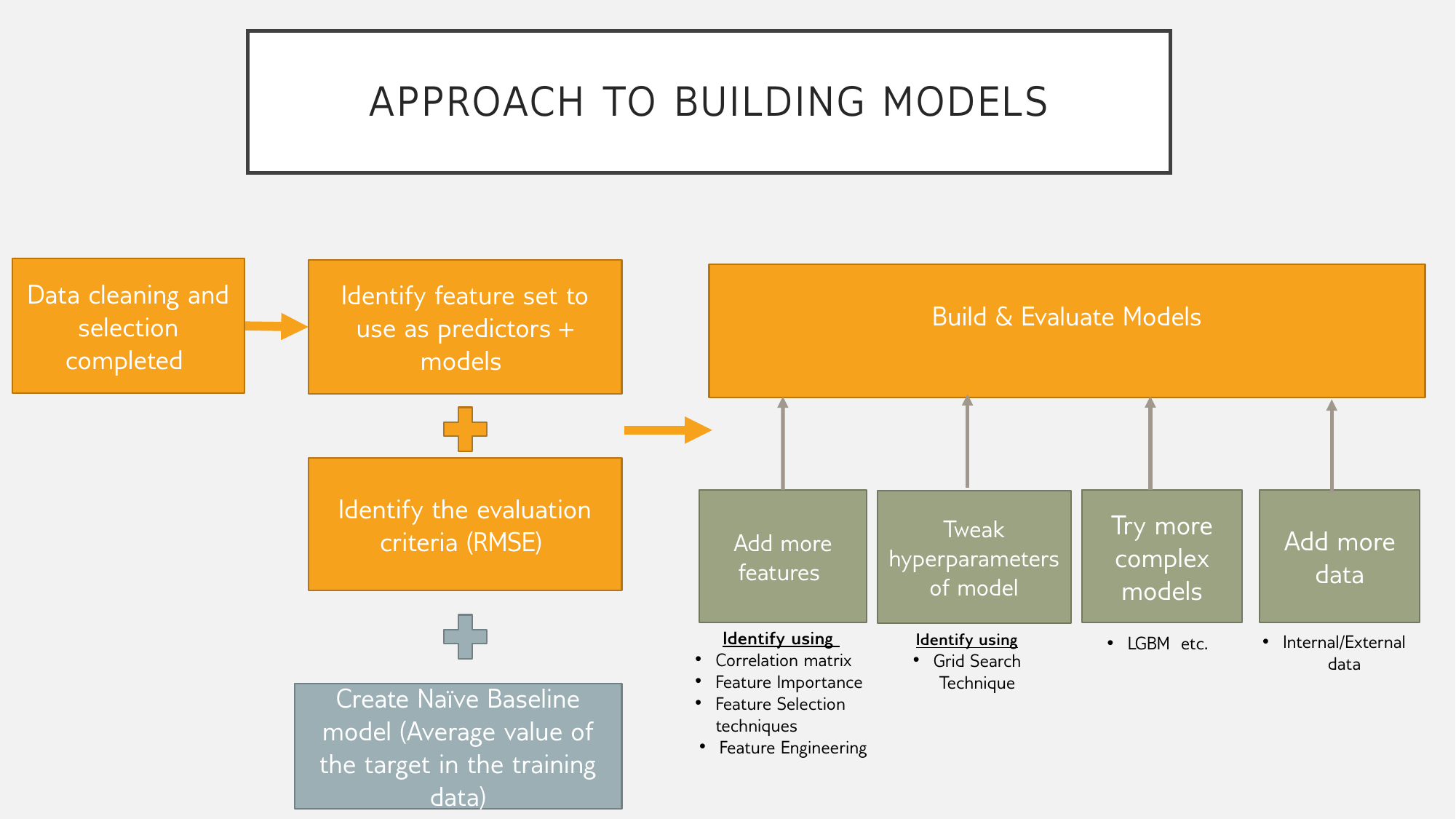

# Approach to Building Models
Data cleaning and selection completed
Identify feature set to use as predictors + models
Build & Evaluate Models

Identify the evaluation criteria (RMSE)
Add more features
Try more complex models
Add more data
Tweak hyperparameters of model

Identify using
Correlation matrix
Feature Importance
Feature Selection techniques
Feature Engineering
Identify using
Grid Search Technique
Internal/External data
LGBM  etc.
Create Naïve Baseline model (Average value of the target in the training data)